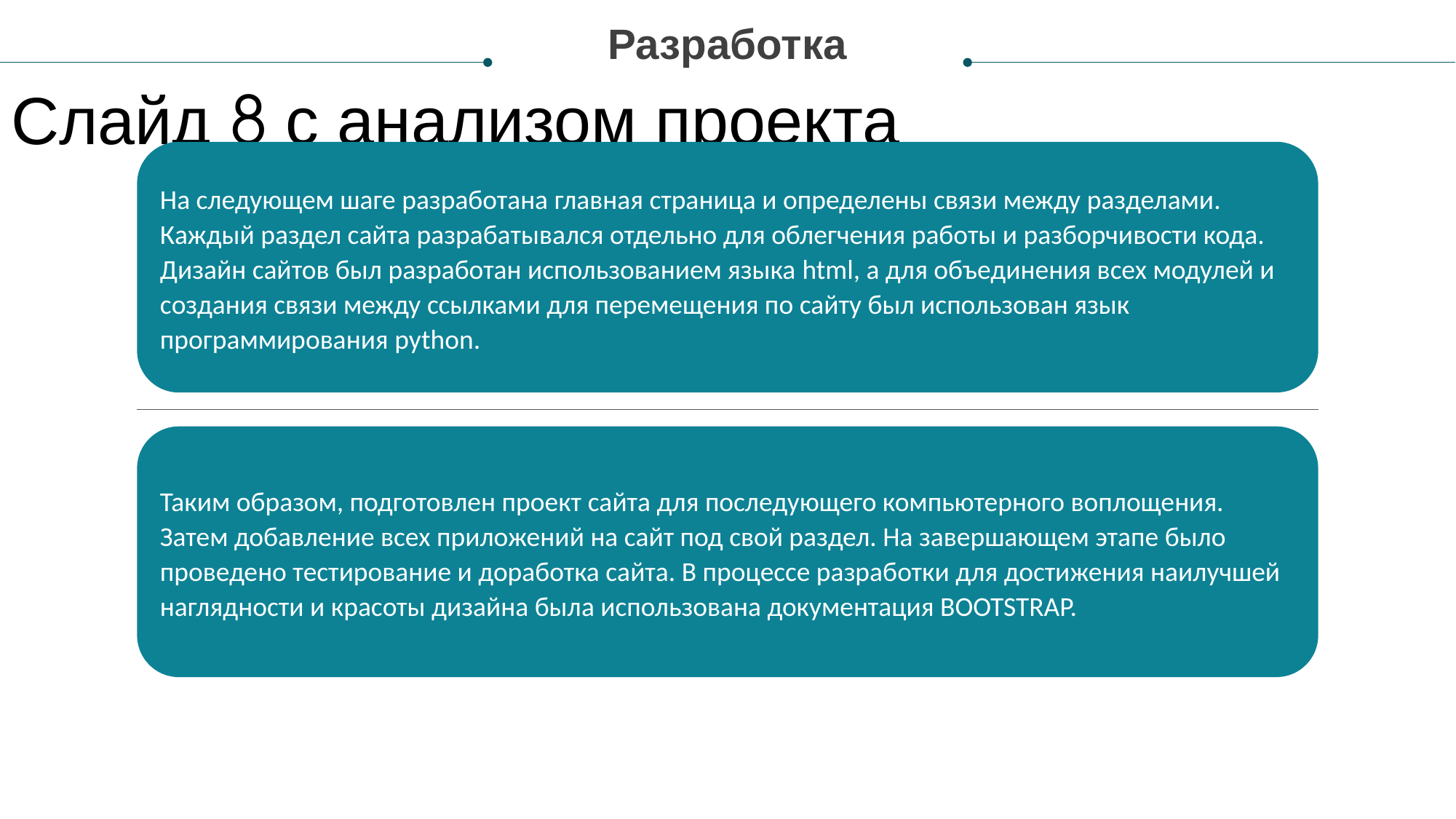

Разработка
Слайд 8 с анализом проекта
На следующем шаге разработана главная страница и определены связи между разделами. Каждый раздел сайта разрабатывался отдельно для облегчения работы и разборчивости кода. Дизайн сайтов был разработан использованием языка html, а для объединения всех модулей и создания связи между ссылками для перемещения по сайту был использован язык программирования python.
Таким образом, подготовлен проект сайта для последующего компьютерного воплощения. Затем добавление всех приложений на сайт под свой раздел. На завершающем этапе было проведено тестирование и доработка сайта. В процессе разработки для достижения наилучшей наглядности и красоты дизайна была использована документация BOOTSTRAP.